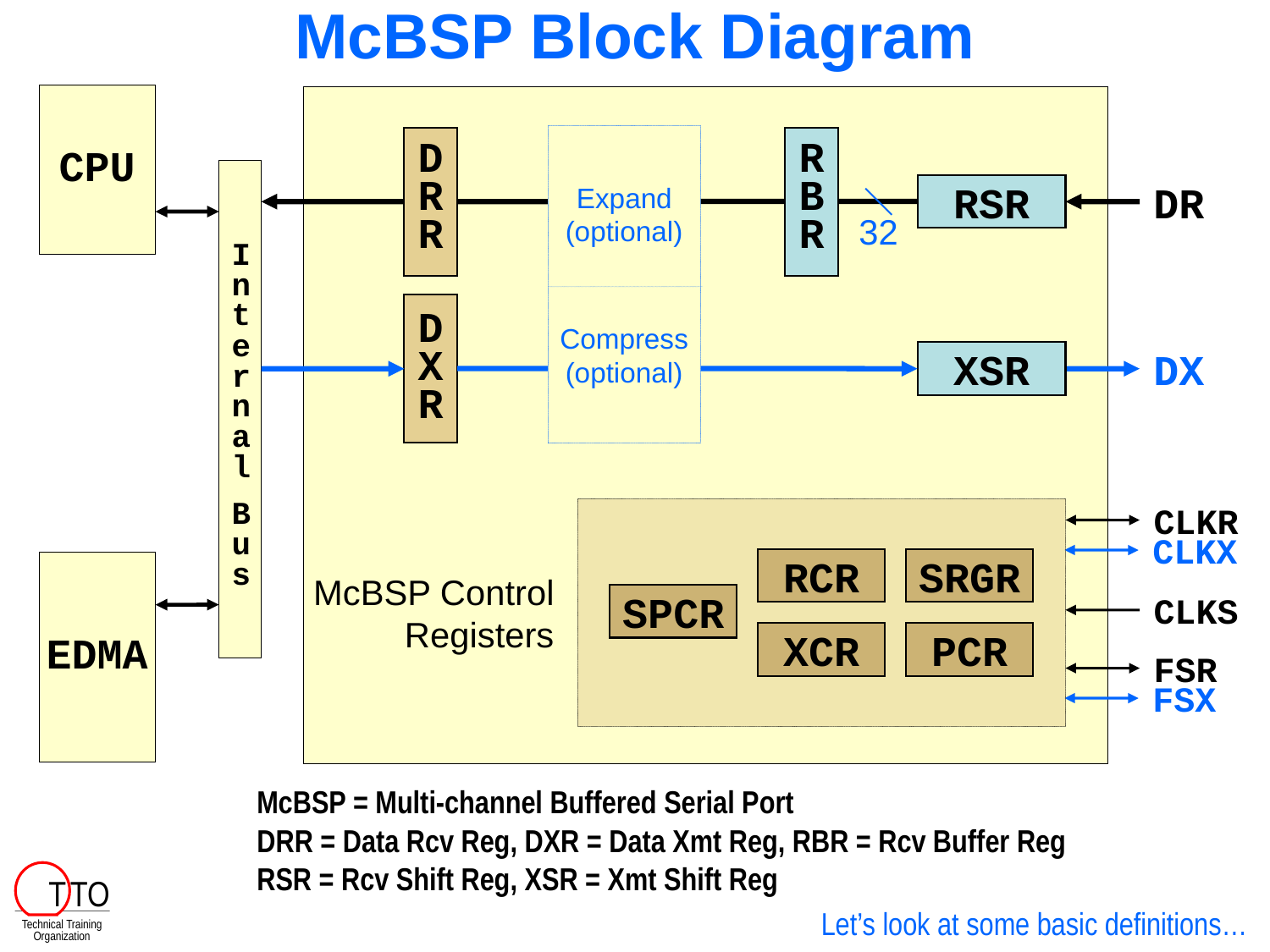

# McBSP Block Diagram
CPU

Expand
(optional)

Compress
(optional)

D
R
R
R
B
R

32
RSR
DR

I
n
t
e
r
n
a
l
B
u
s
D
X
R

XSR
DX

CLKR

CLKX

FSX

RCR
SRGR
SPCR
XCR
PCR
EDMA
McBSP Control
Registers
CLKS

FSR

McBSP = Multi-channel Buffered Serial Port
DRR = Data Rcv Reg, DXR = Data Xmt Reg, RBR = Rcv Buffer Reg
RSR = Rcv Shift Reg, XSR = Xmt Shift Reg

Technical Training
Organization

T TO
Let’s look at some basic definitions…